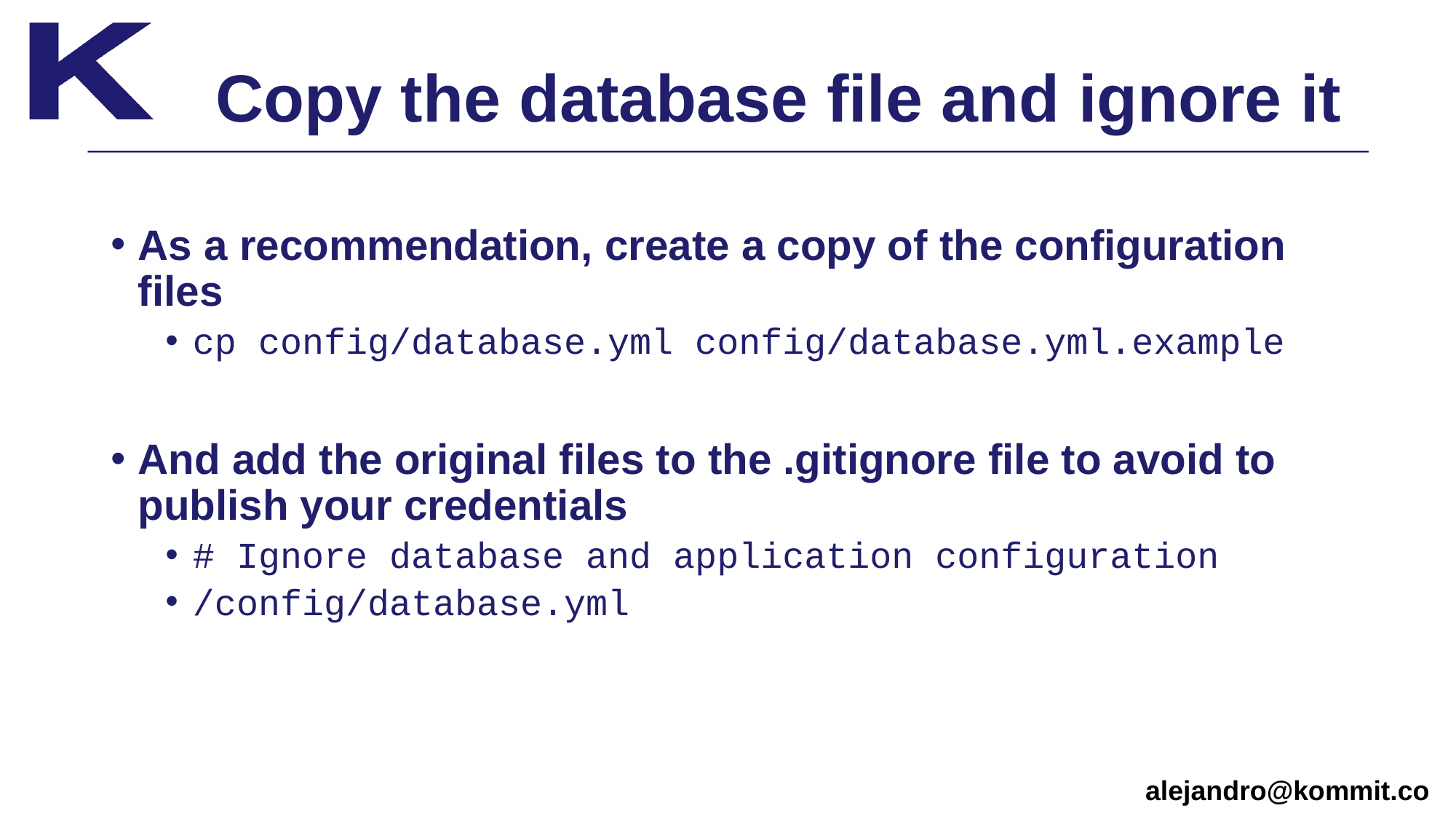

# Copy the database file and ignore it
As a recommendation, create a copy of the configuration files
cp config/database.yml config/database.yml.example

And add the original files to the .gitignore file to avoid to publish your credentials
# Ignore database and application configuration
/config/database.yml

alejandro@kommit.co